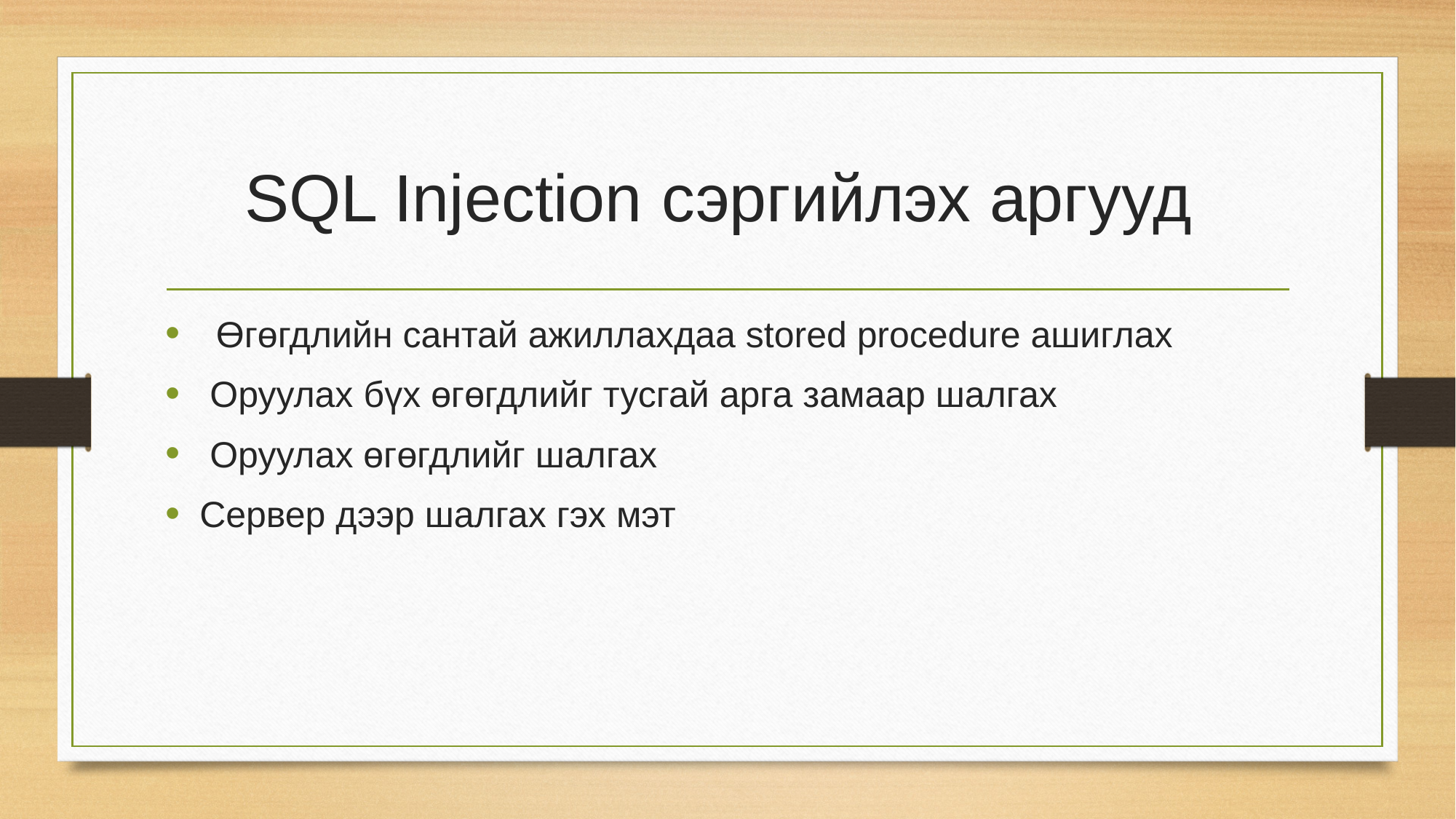

# SQL Injection сэргийлэх аргууд
  Өгөгдлийн сантай ажиллахдаа stored procedure ашиглах
 Оруулах бүх өгөгдлийг тусгай арга замаар шалгах
 Оруулах өгөгдлийг шалгах
Сервер дээр шалгах гэх мэт